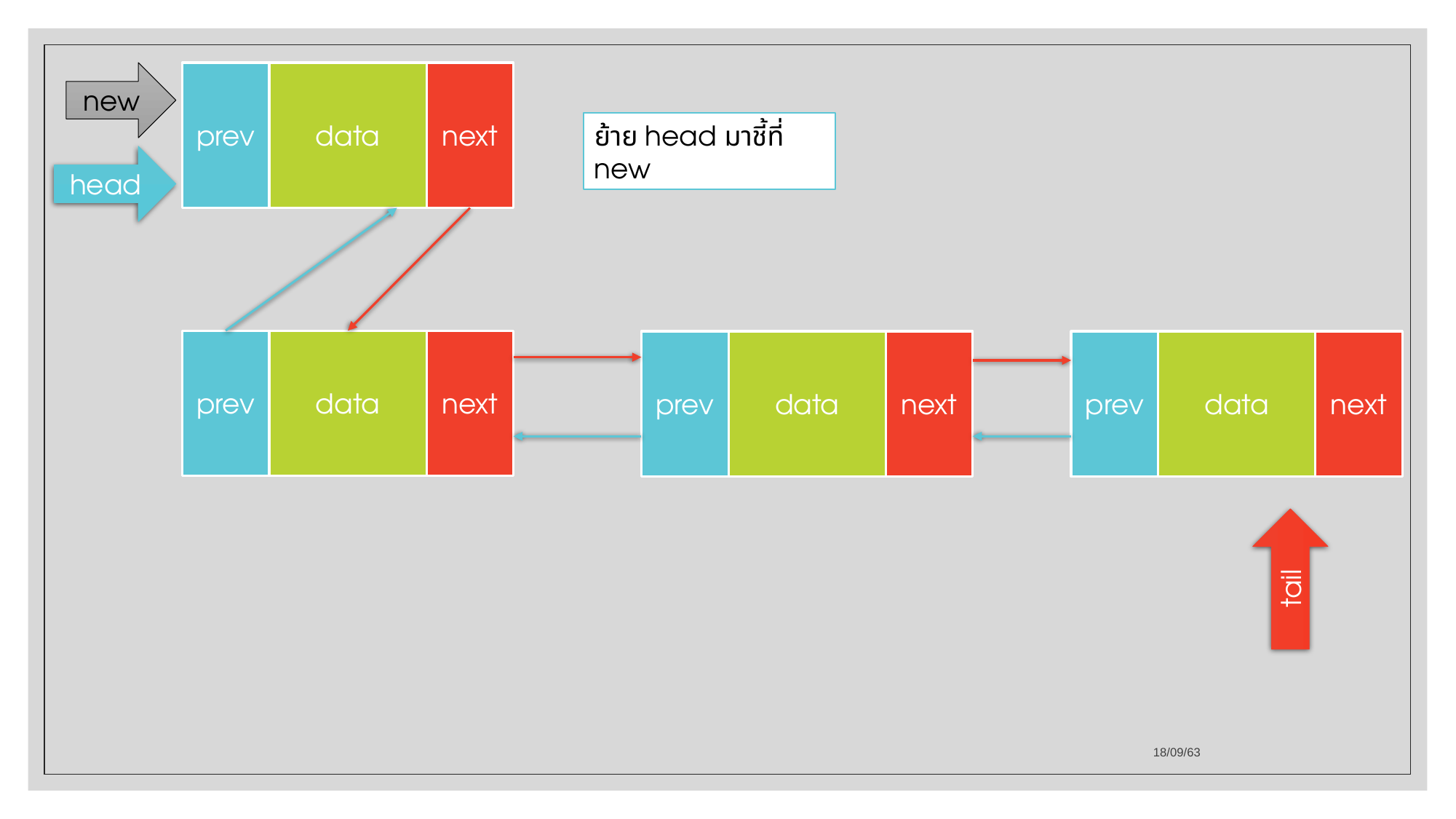

new
prev
data
next
ย้าย head มาชี้ที่ new
head
prev
data
next
prev
data
next
prev
data
next
tail
18/09/63